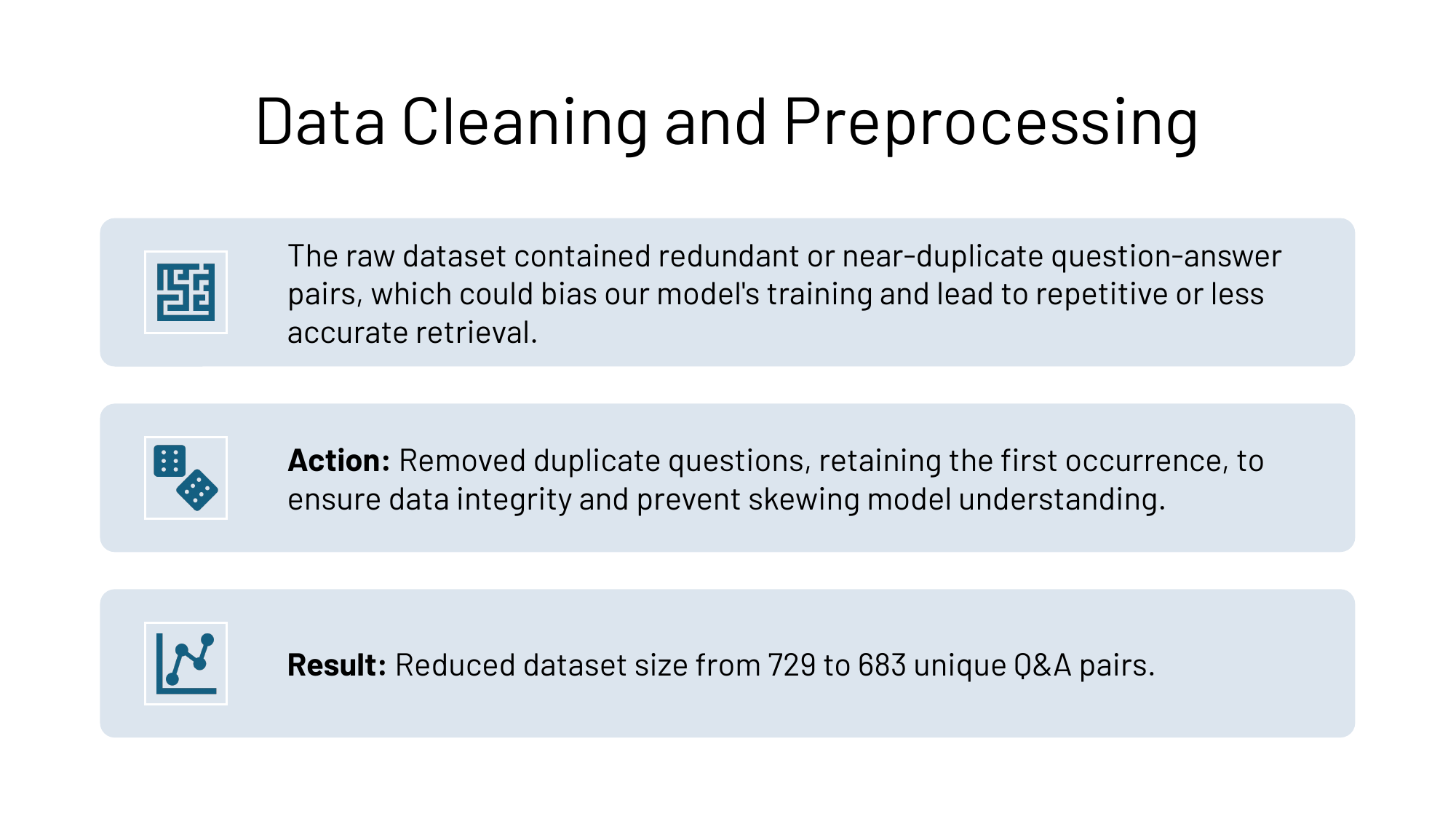

# Data Cleaning and Preprocessing
The raw dataset contained redundant or near-duplicate question-answer pairs, which could bias our model's training and lead to repetitive or less accurate retrieval.
Action: Removed duplicate questions, retaining the first occurrence, to ensure data integrity and prevent skewing model understanding.
Result: Reduced dataset size from 729 to 683 unique Q&A pairs.